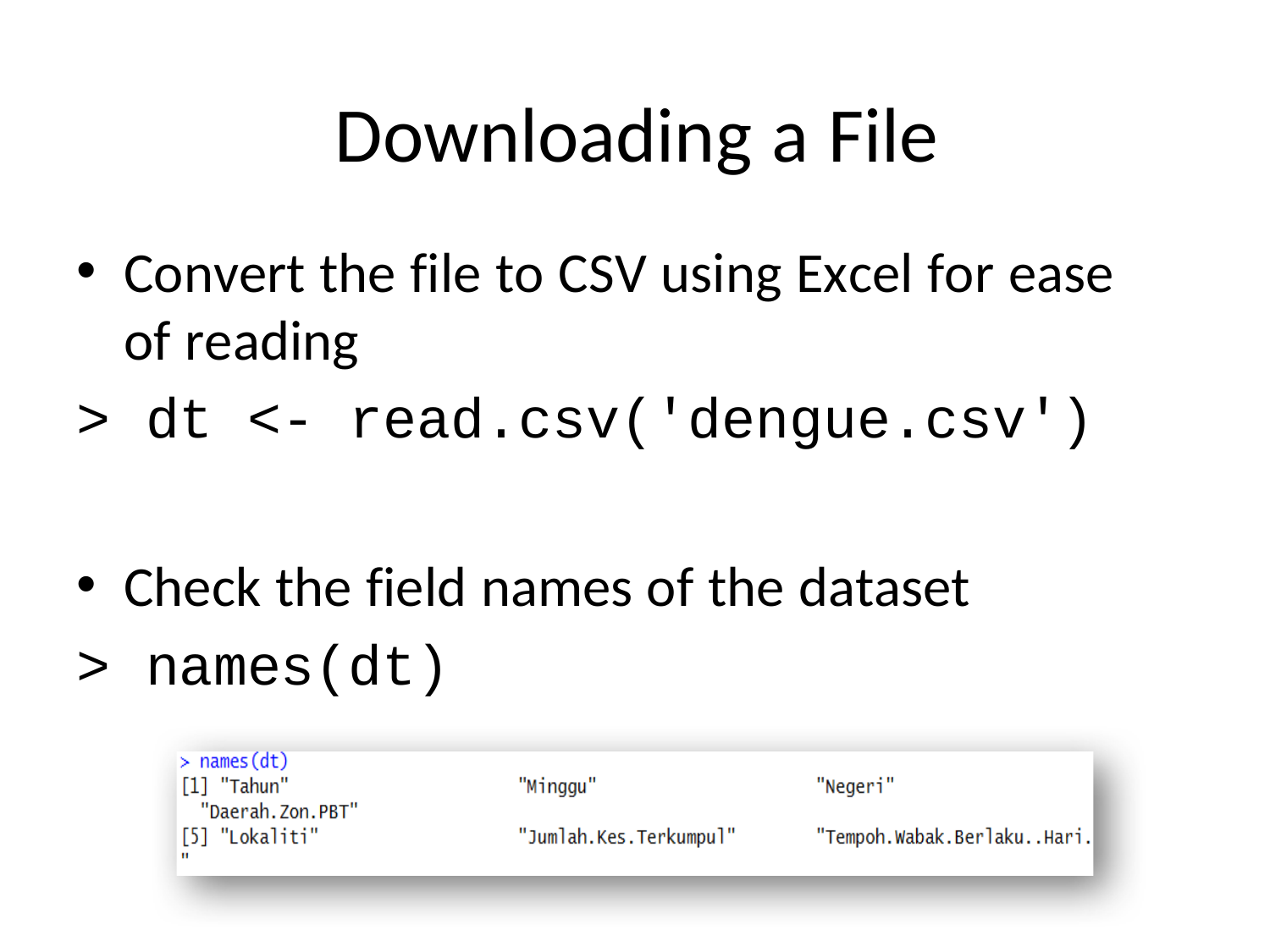

# Downloading a File
Convert the file to CSV using Excel for ease of reading
>	dt	<-	read.csv('dengue.csv')

Check the field names of the dataset
>	names(dt)